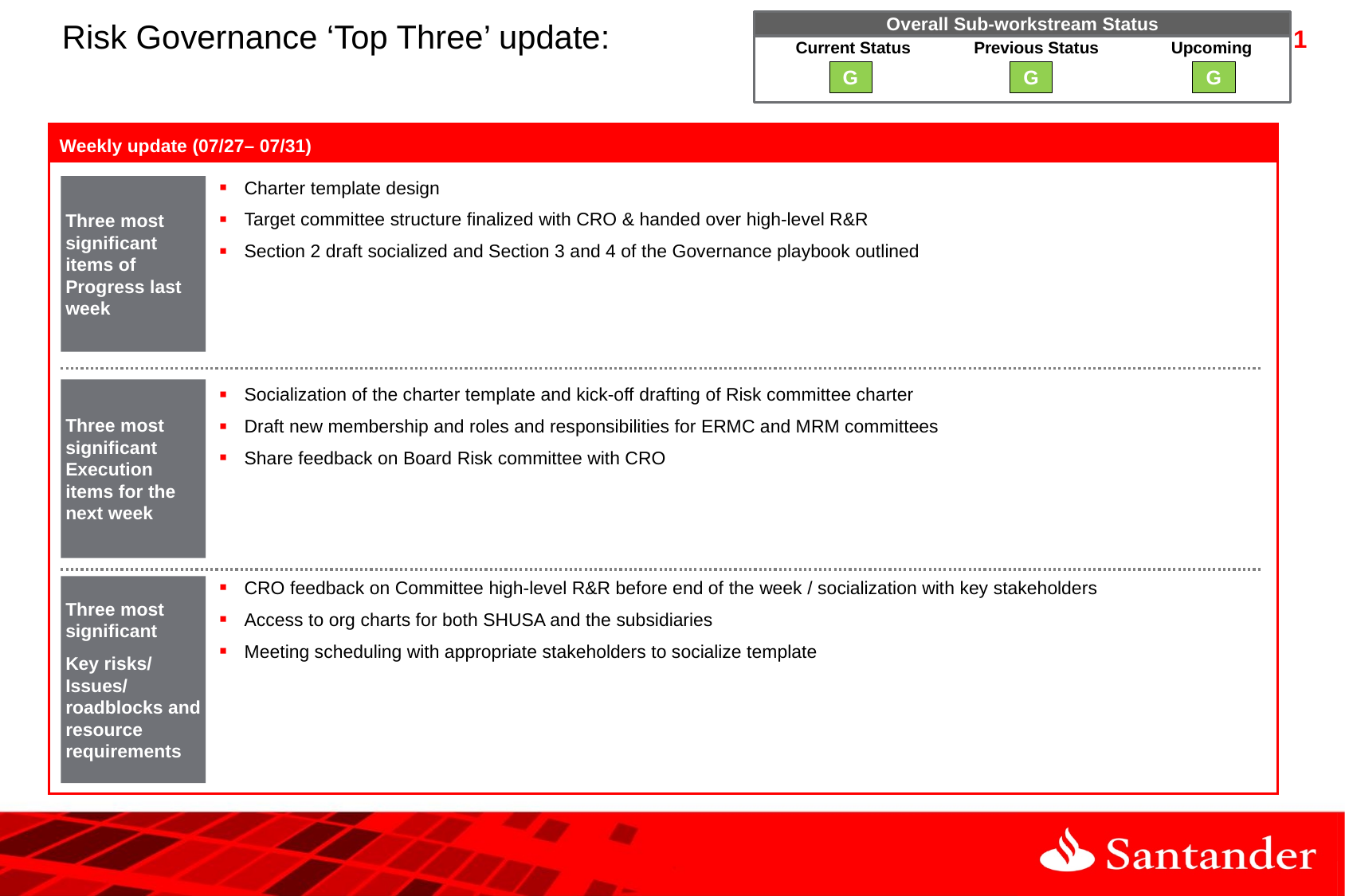

Overall Sub-workstream Status
Current Status

Previous Status

Upcoming

G
G
G
# Risk Governance ‘Top Three’ update:

Weekly update (07/27– 07/31)
Three most significant items of Progress last week
Charter template design
Target committee structure finalized with CRO & handed over high-level R&R
Section 2 draft socialized and Section 3 and 4 of the Governance playbook outlined
Three most significant Execution items for the next week
Socialization of the charter template and kick-off drafting of Risk committee charter
Draft new membership and roles and responsibilities for ERMC and MRM committees
Share feedback on Board Risk committee with CRO

Three most significant
Key risks/ Issues/ roadblocks and resource requirements
CRO feedback on Committee high-level R&R before end of the week / socialization with key stakeholders
Access to org charts for both SHUSA and the subsidiaries
Meeting scheduling with appropriate stakeholders to socialize template